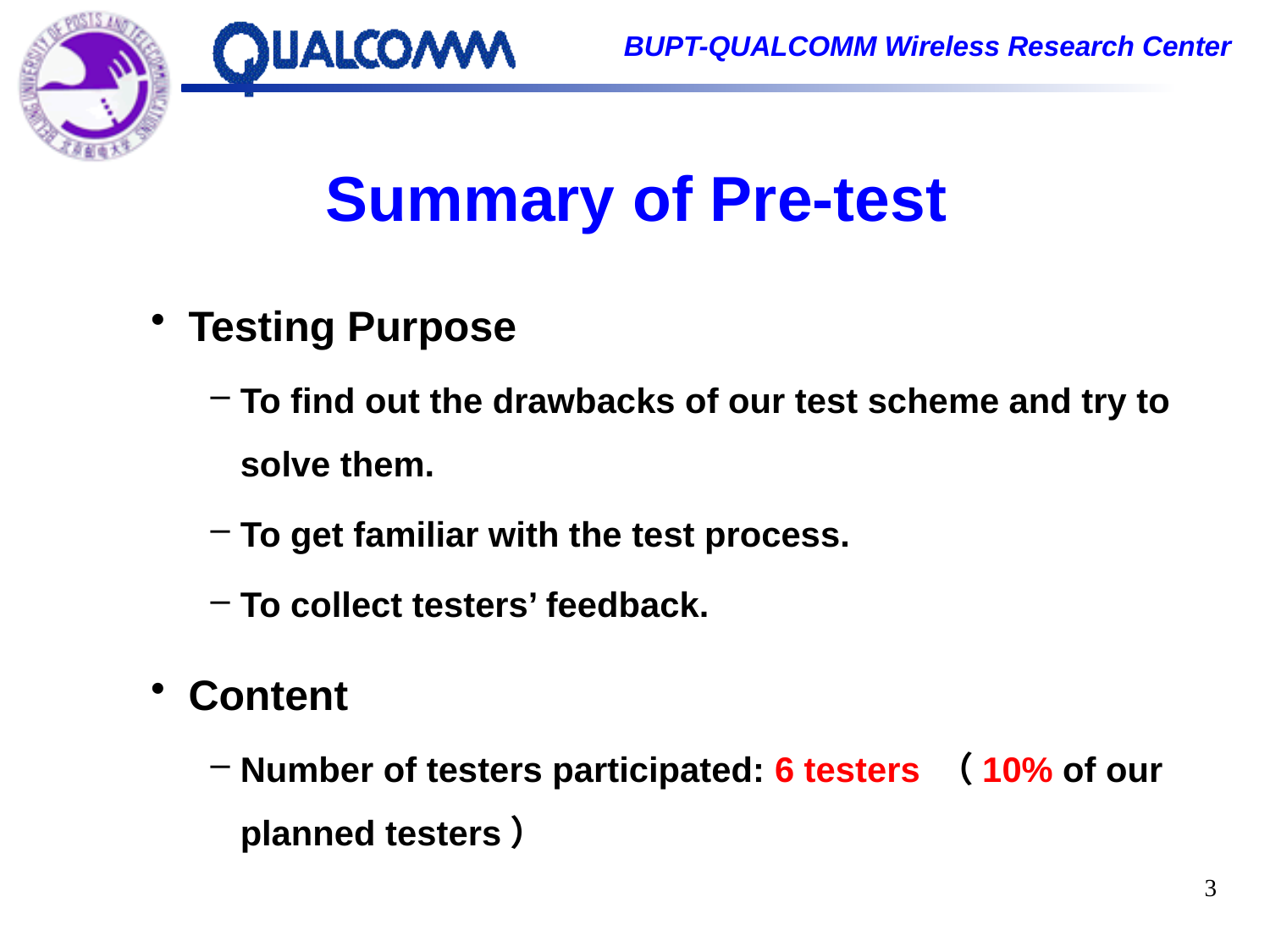

# Summary of Pre-test
Testing Purpose
To find out the drawbacks of our test scheme and try to solve them.
To get familiar with the test process.
To collect testers’ feedback.
Content
Number of testers participated: 6 testers （10% of our planned testers）
3